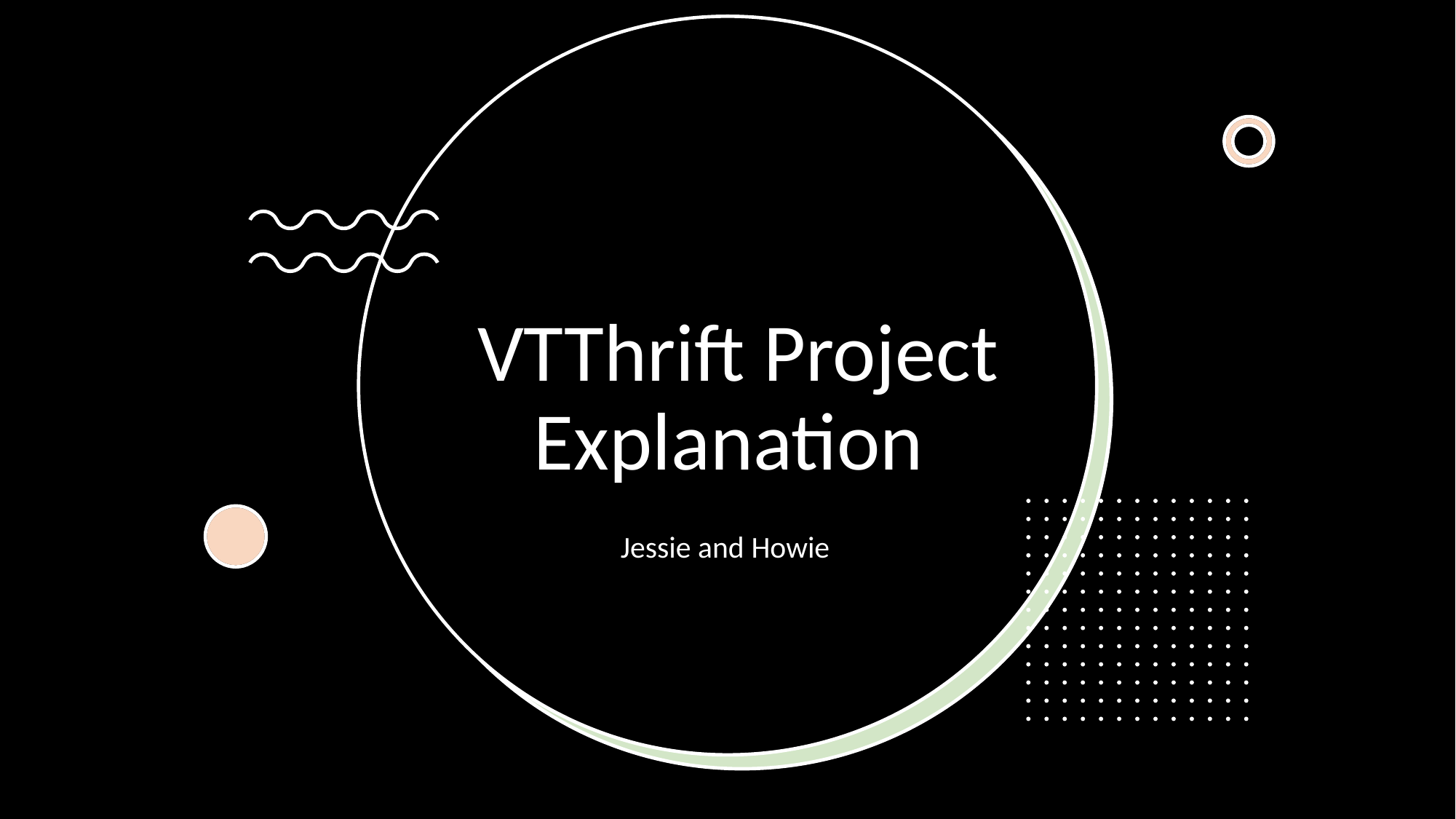

# VTThrift Project Explanation

Jessie and Howie